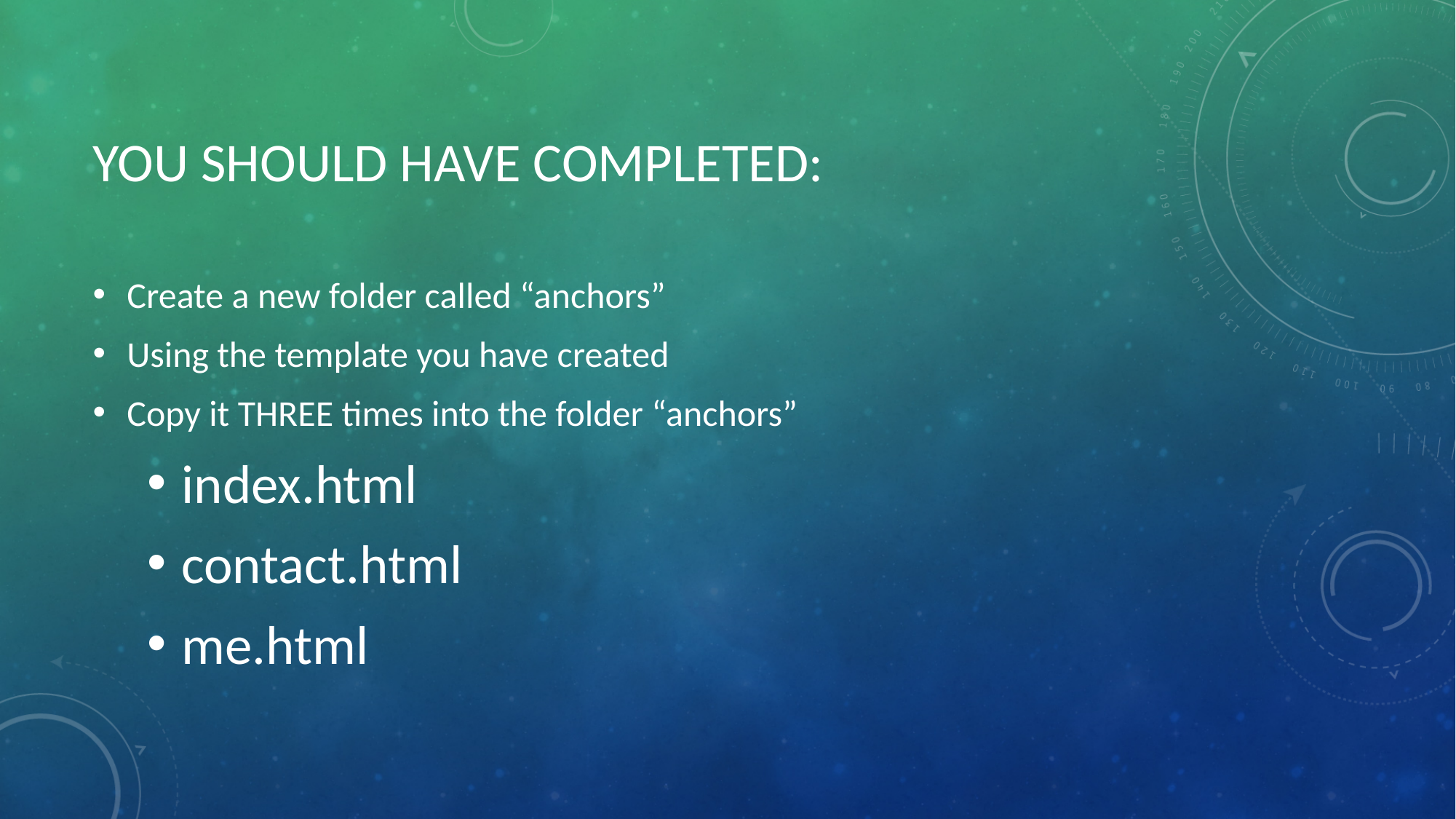

# You should have completed:
Create a new folder called “anchors”
Using the template you have created
Copy it THREE times into the folder “anchors”
index.html
contact.html
me.html